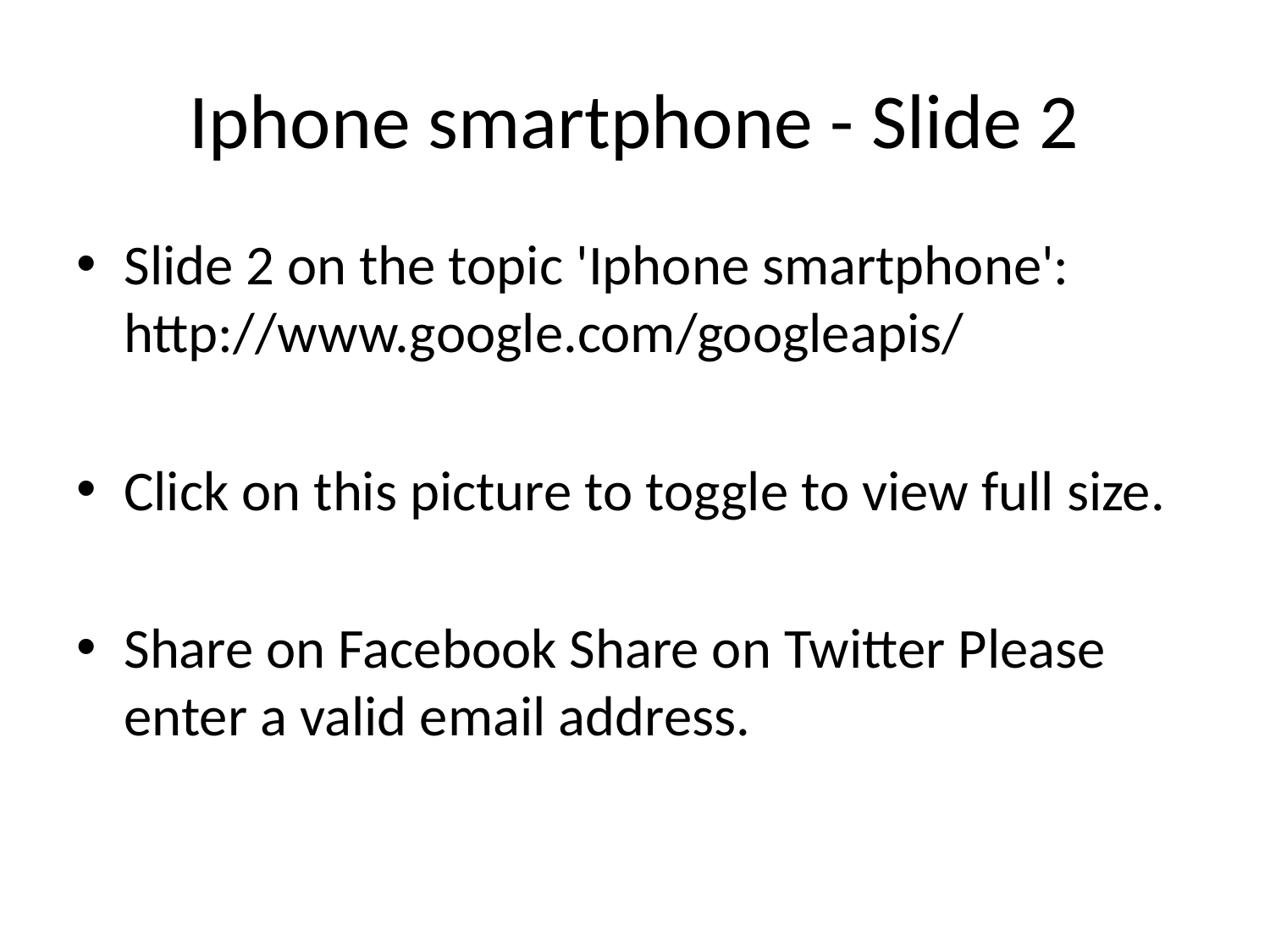

# Iphone smartphone - Slide 2
Slide 2 on the topic 'Iphone smartphone': http://www.google.com/googleapis/

Click on this picture to toggle to view full size.

Share on Facebook Share on Twitter Please enter a valid email address.